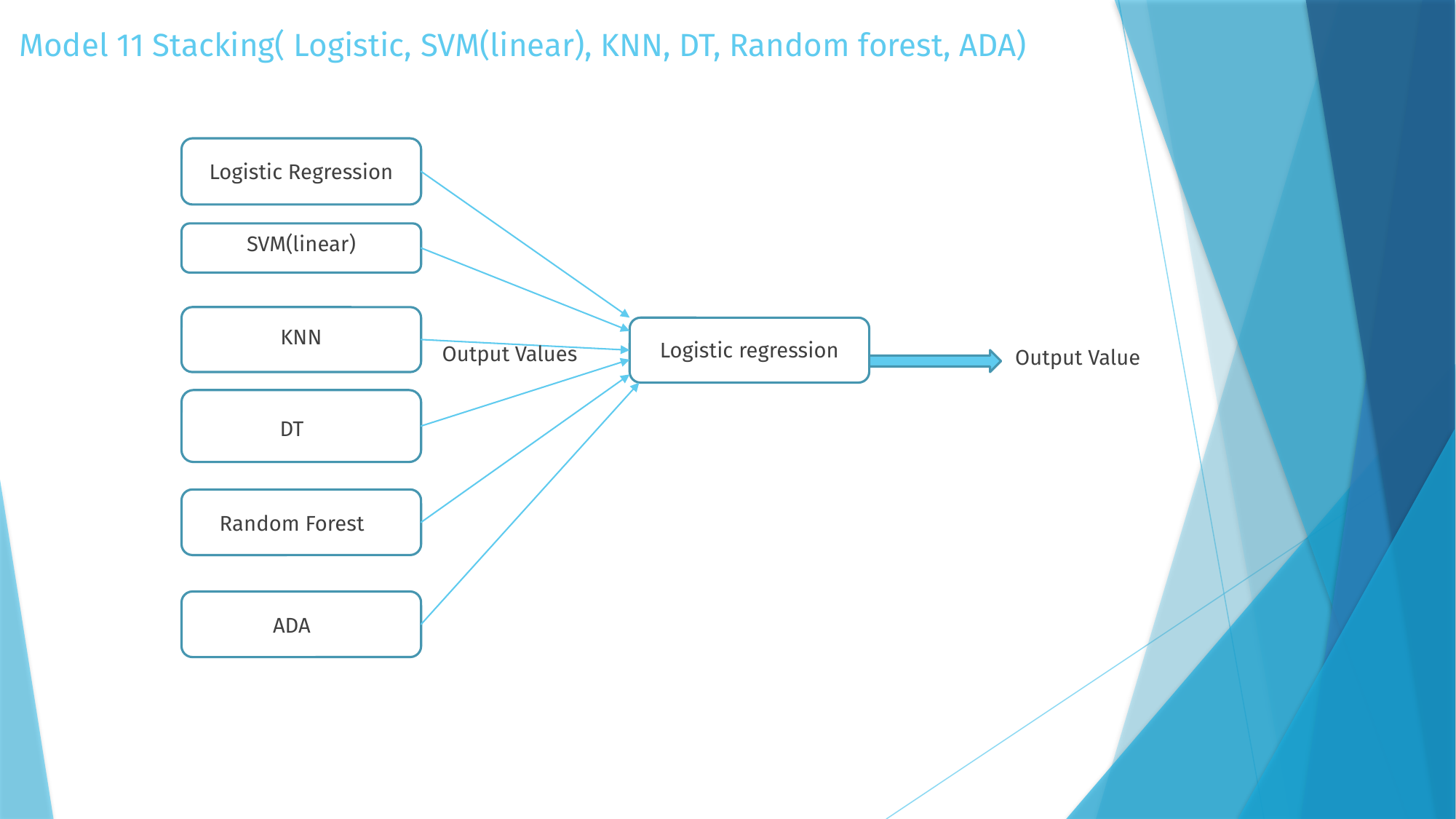

# Model 11 Stacking( Logistic, SVM(linear), KNN, DT, Random forest, ADA)

Logistic Regression

SVM(linear)

KNN

Logistic regression
Output Values

Output Value

DT

Random Forest

ADA